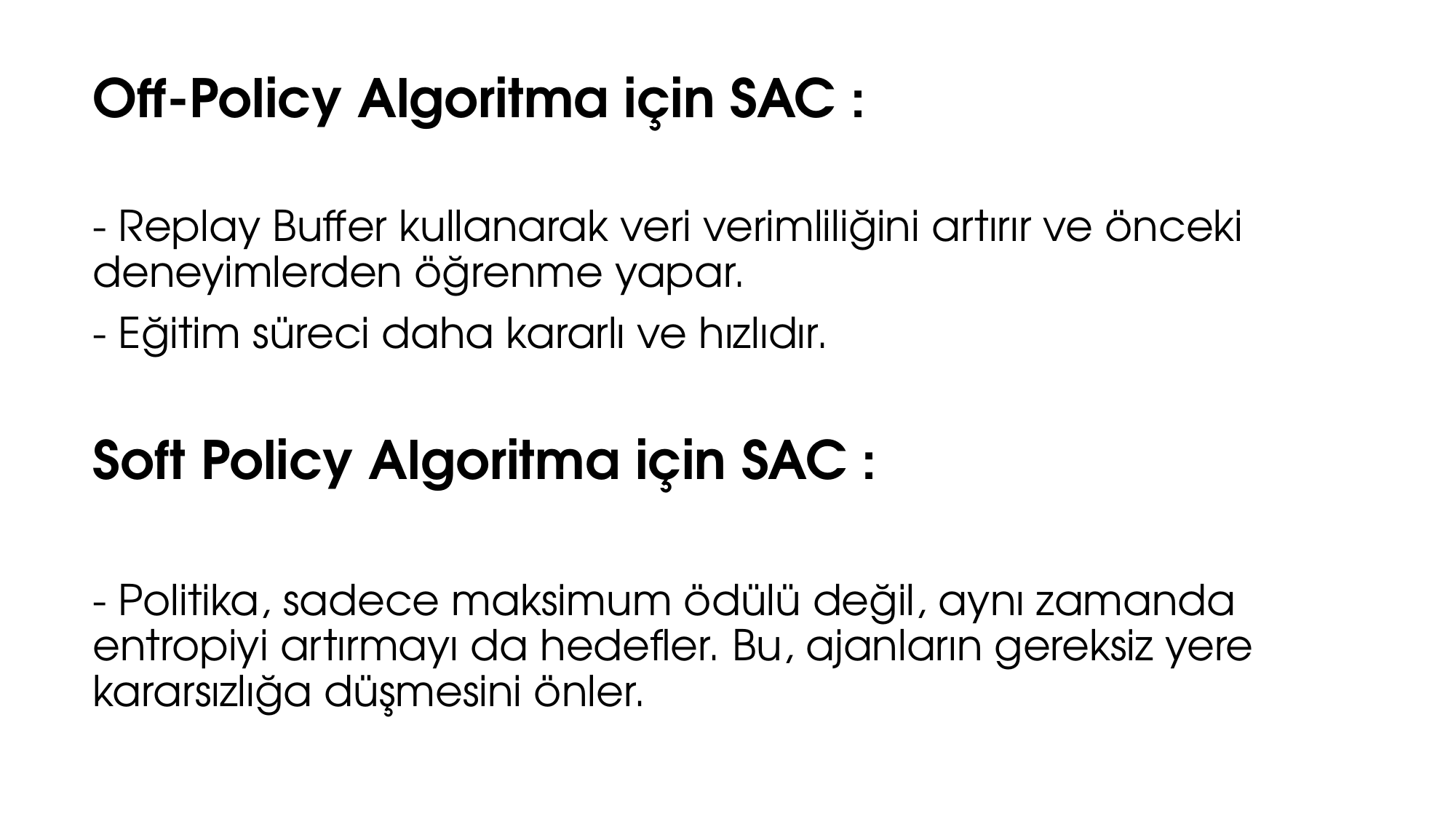

Off-Policy Algoritma için SAC :

- Replay Buffer kullanarak veri verimliliğini artırır ve önceki deneyimlerden öğrenme yapar.
- Eğitim süreci daha kararlı ve hızlıdır.

Soft Policy Algoritma için SAC :

- Politika, sadece maksimum ödülü değil, aynı zamanda entropiyi artırmayı da hedefler. Bu, ajanların gereksiz yere kararsızlığa düşmesini önler.